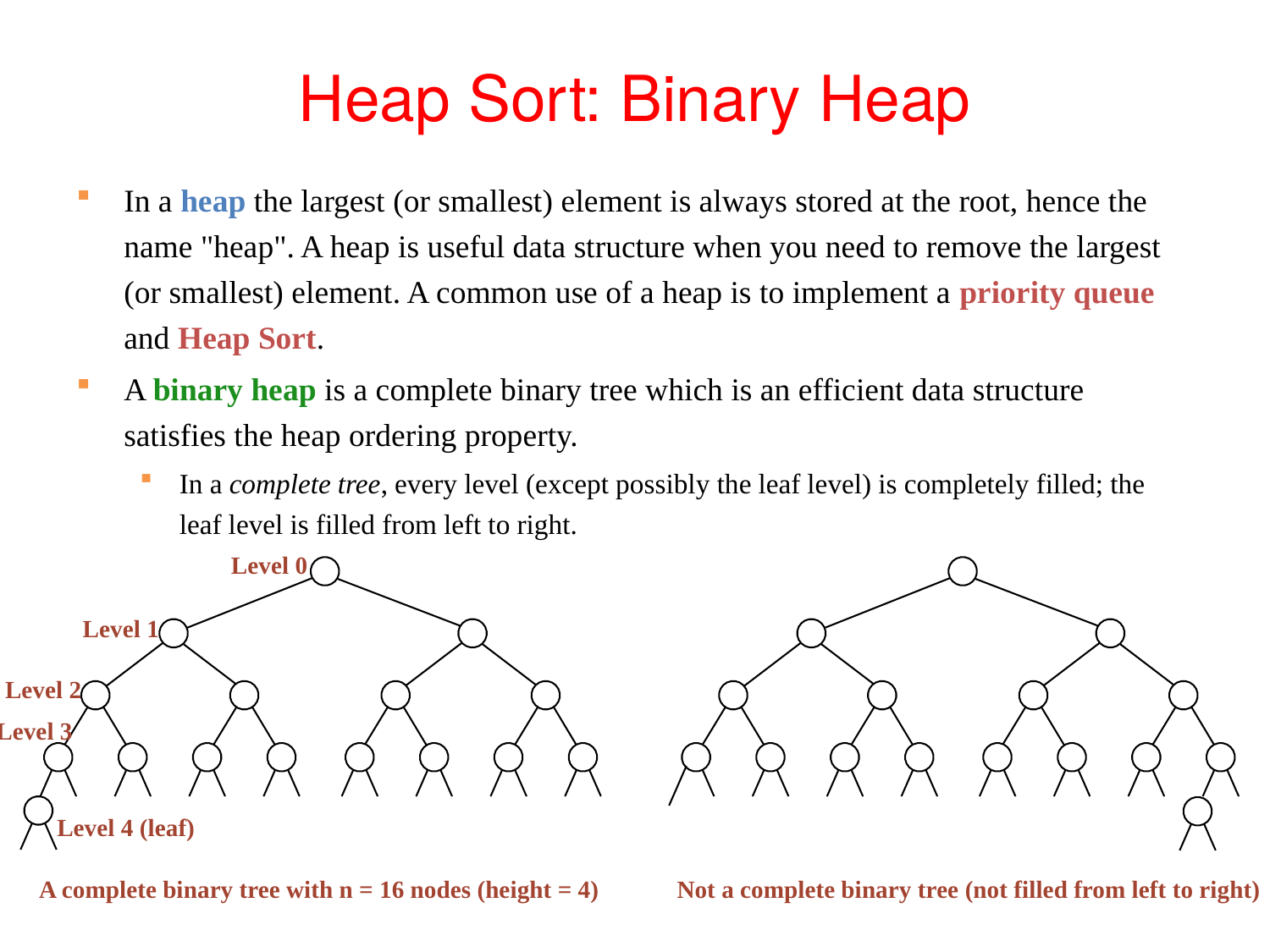

# Heap Sort: Binary Heap
In a heap the largest (or smallest) element is always stored at the root, hence the name "heap". A heap is useful data structure when you need to remove the largest (or smallest) element. A common use of a heap is to implement a priority queue and Heap Sort.
A binary heap is a complete binary tree which is an efficient data structure satisfies the heap ordering property.
In a complete tree, every level (except possibly the leaf level) is completely filled; the leaf level is filled from left to right.

Level 0

Level 1

Level 2

Level 3

Level 4 (leaf)

A complete binary tree with n = 16 nodes (height = 4)
Not a complete binary tree (not filled from left to right)